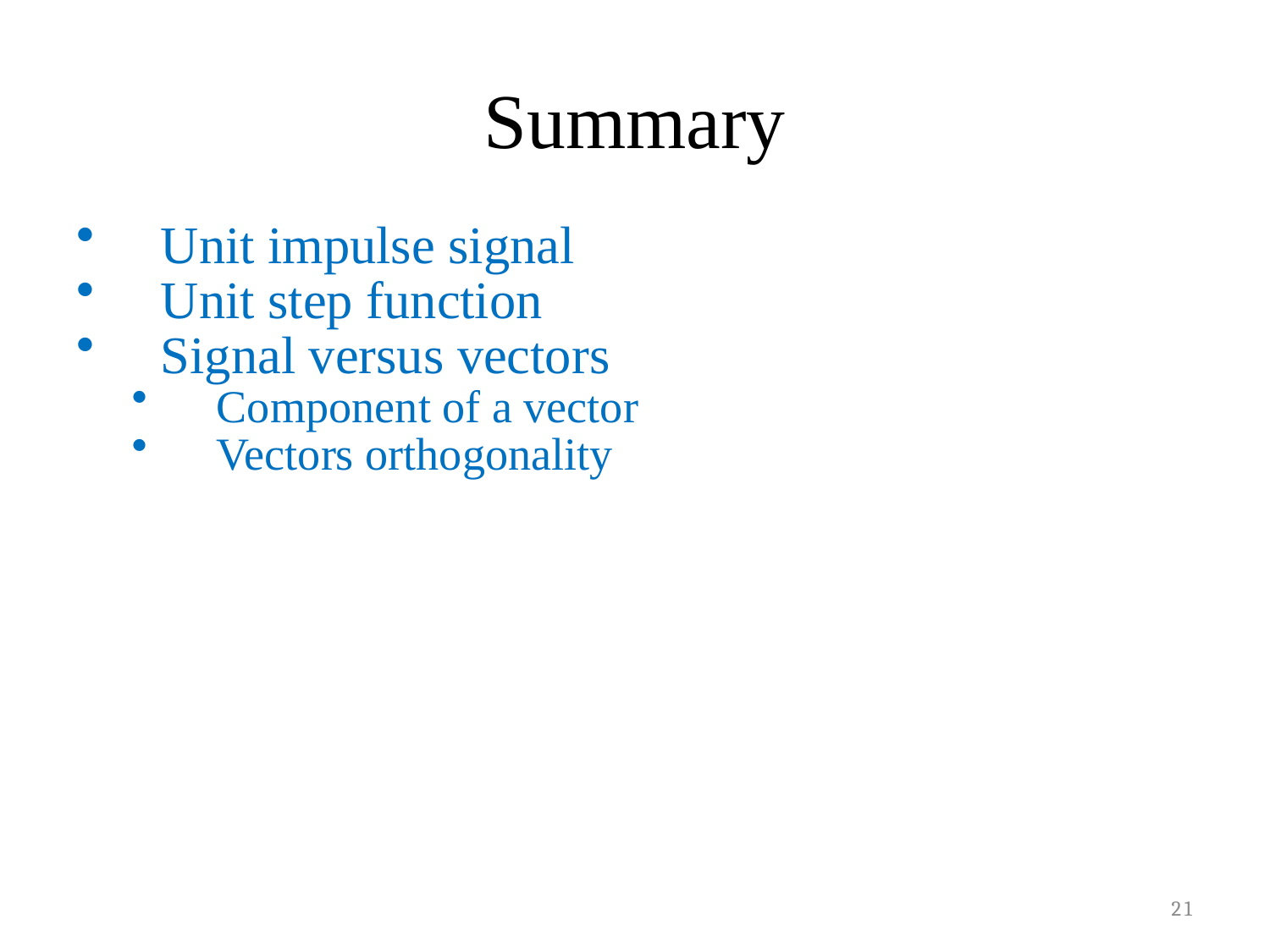

# Summary
Unit impulse signal
Unit step function
Signal versus vectors
Component of a vector
Vectors orthogonality

21